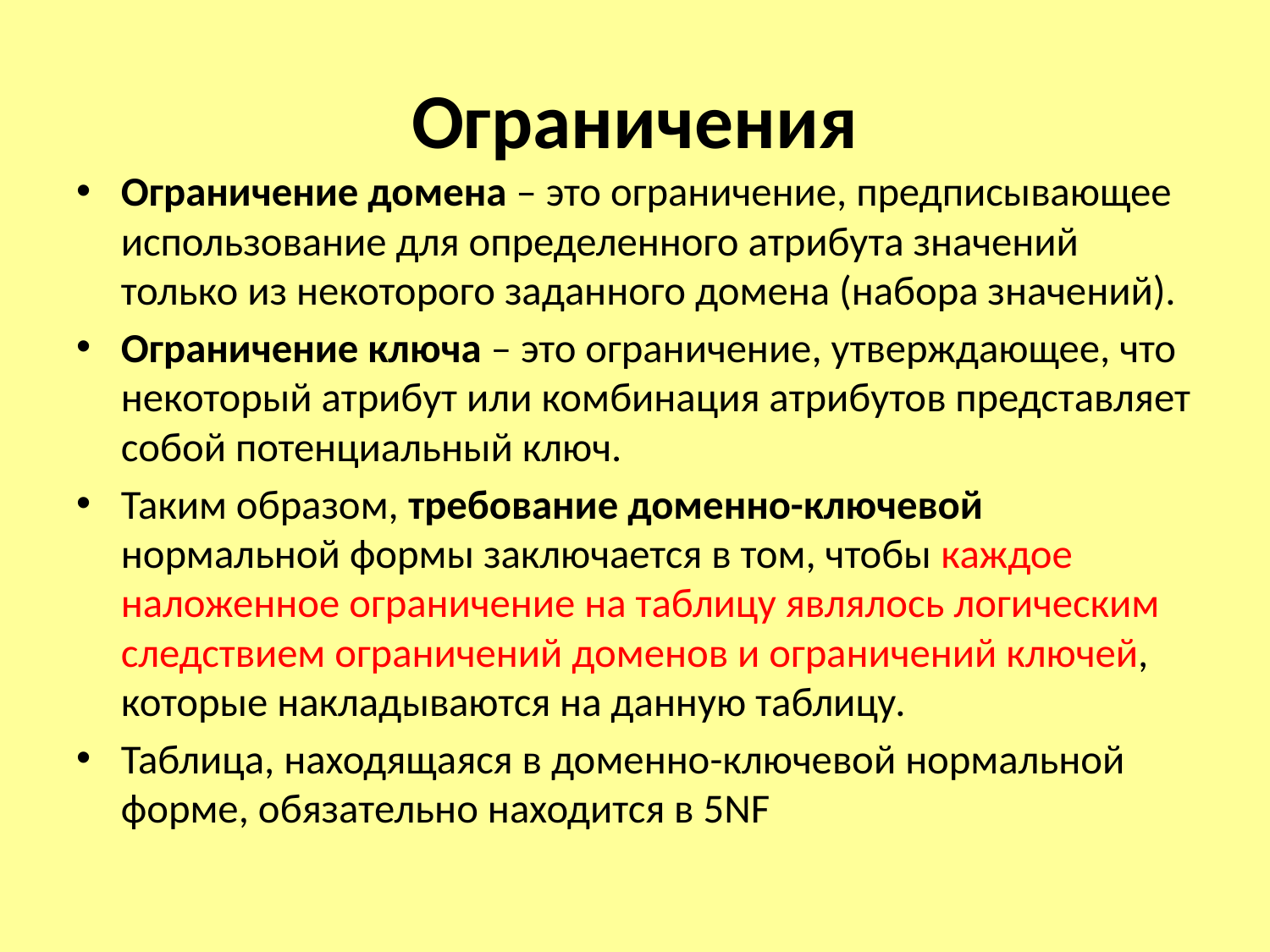

# Ограничения
Ограничение домена – это ограничение, предписывающее использование для определенного атрибута значений только из некоторого заданного домена (набора значений).
Ограничение ключа – это ограничение, утверждающее, что некоторый атрибут или комбинация атрибутов представляет собой потенциальный ключ.
Таким образом, требование доменно-ключевой нормальной формы заключается в том, чтобы каждое наложенное ограничение на таблицу являлось логическим следствием ограничений доменов и ограничений ключей, которые накладываются на данную таблицу.
Таблица, находящаяся в доменно-ключевой нормальной форме, обязательно находится в 5NF